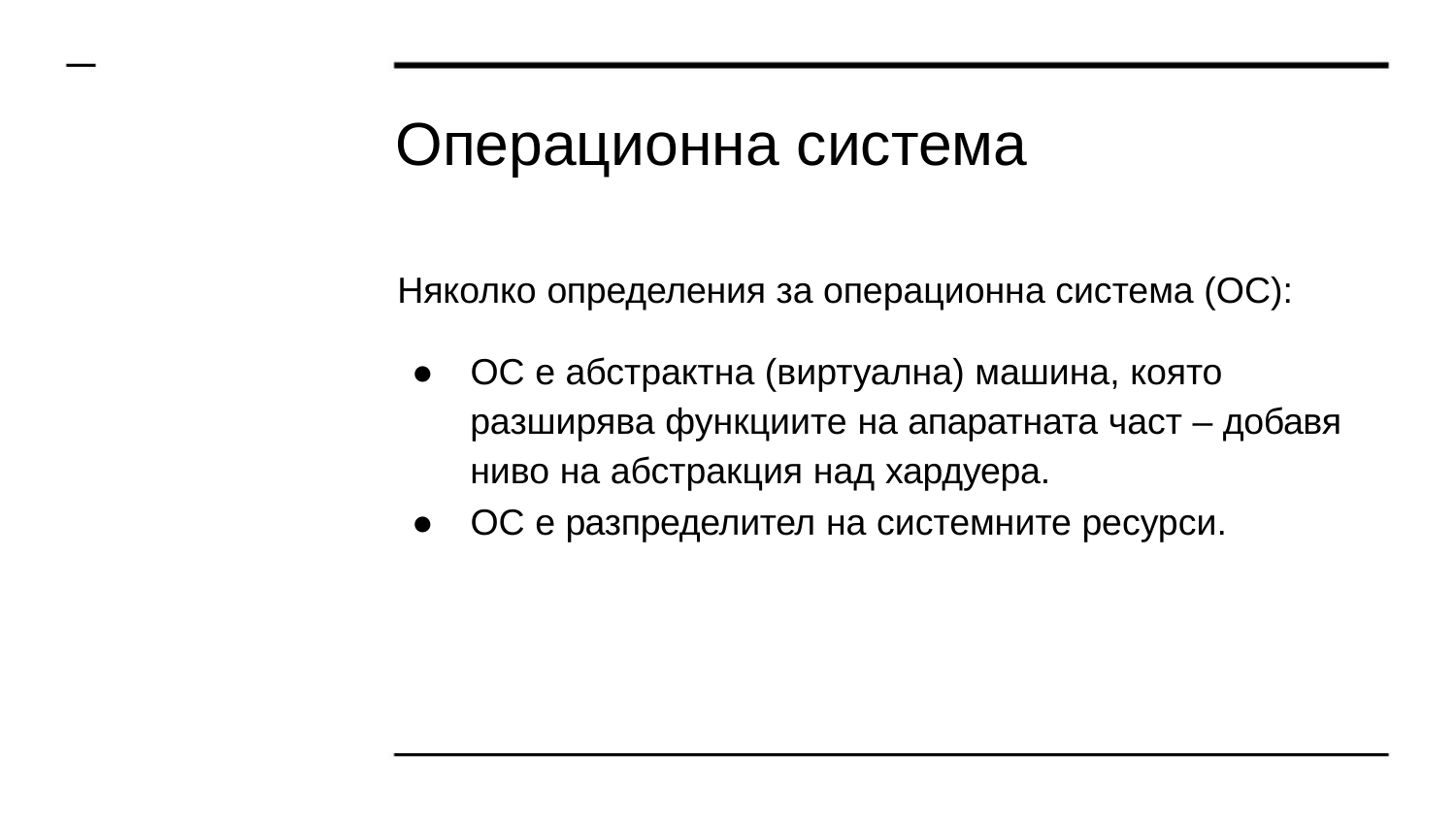

Операционна система
Няколко определения за операционна система (ОС):
● ОС е абстрактна (виртуална) машина, която
разширява функциите на апаратната част – добавя
ниво на абстракция над хардуера.
● ОС е разпределител на системните ресурси.